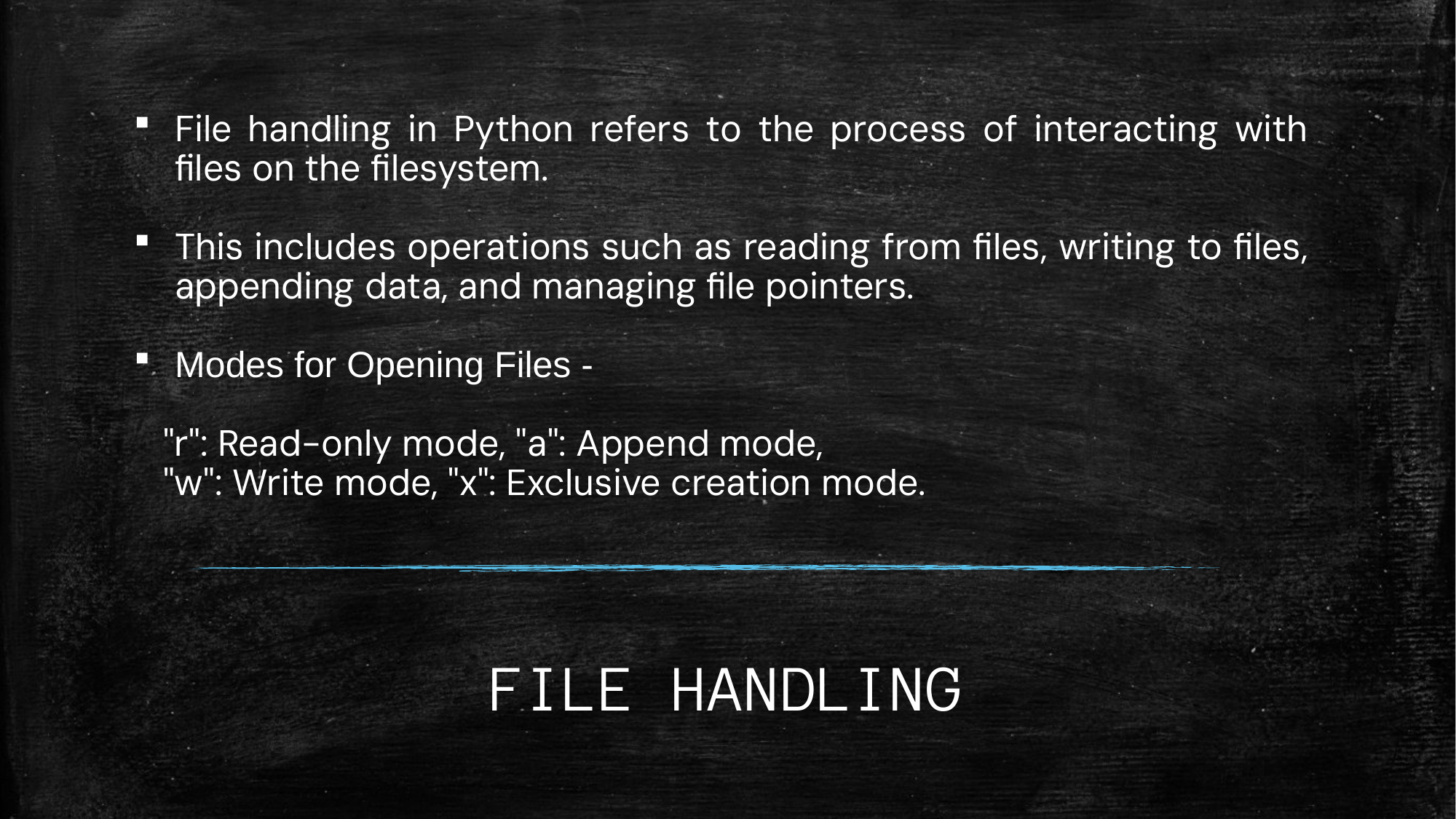

File handling in Python refers to the process of interacting with files on the filesystem.

This includes operations such as reading from files, writing to files, appending data, and managing file pointers.

Modes for Opening Files -

   "r": Read-only mode, "a": Append mode,
   "w": Write mode, "x": Exclusive creation mode.
# FILE HANDLING